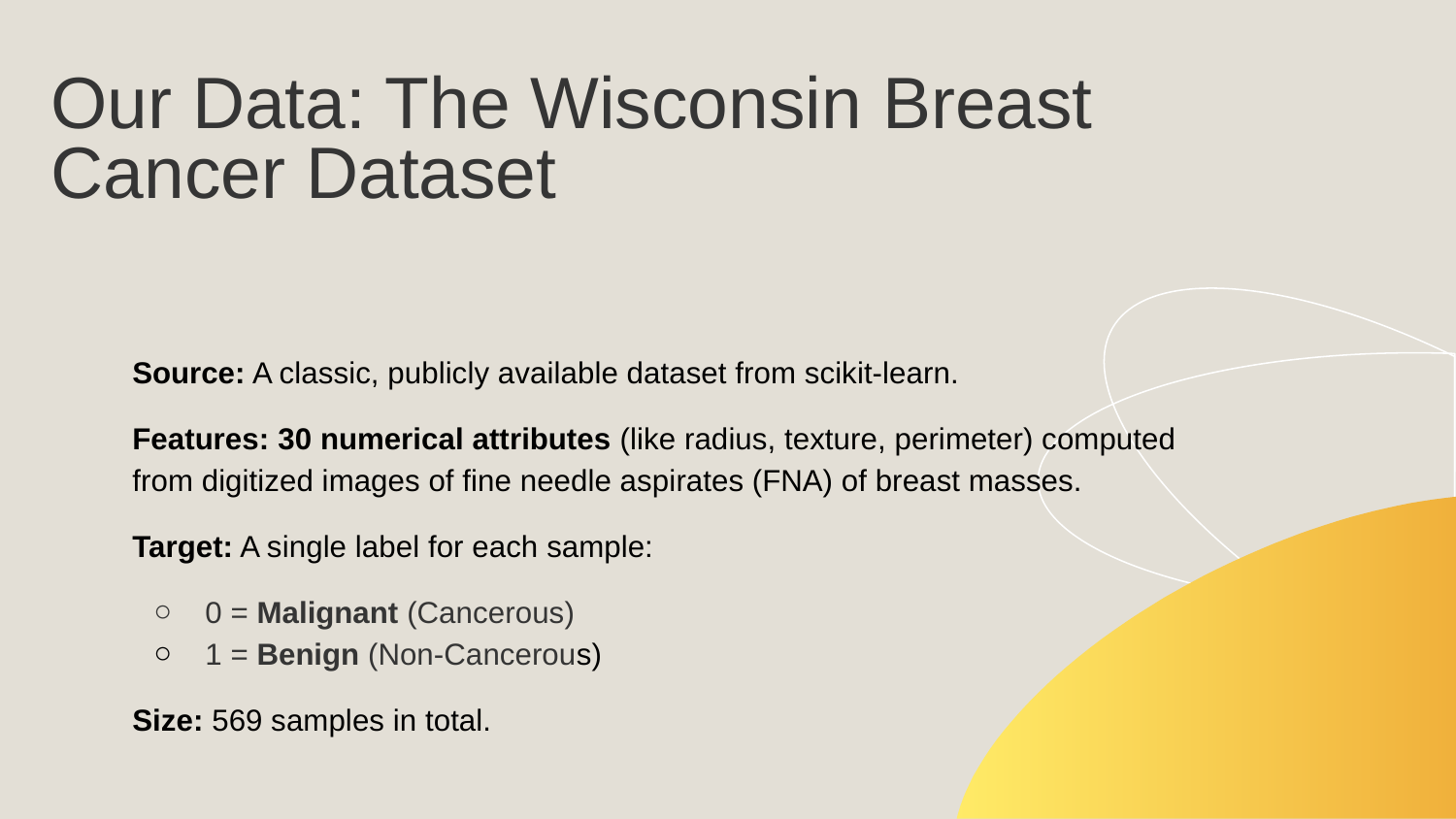

Our Data: The Wisconsin Breast Cancer Dataset
Source: A classic, publicly available dataset from scikit-learn.
Features: 30 numerical attributes (like radius, texture, perimeter) computed from digitized images of fine needle aspirates (FNA) of breast masses.
Target: A single label for each sample:
0 = Malignant (Cancerous)
1 = Benign (Non-Cancerous)
Size: 569 samples in total.